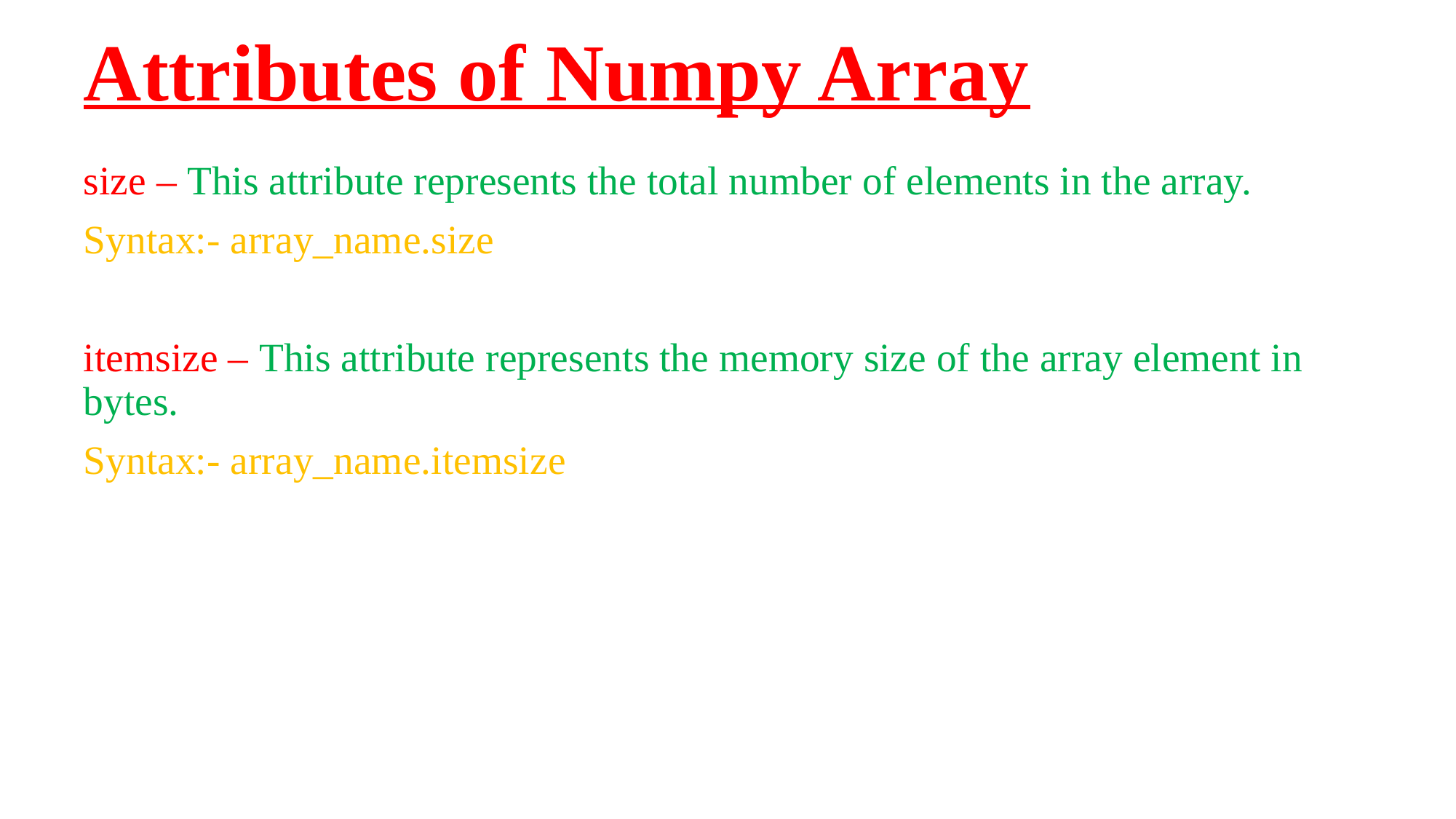

# Attributes of Numpy Array
size – This attribute represents the total number of elements in the array.
Syntax:- array_name.size

itemsize – This attribute represents the memory size of the array element in bytes.
Syntax:- array_name.itemsize